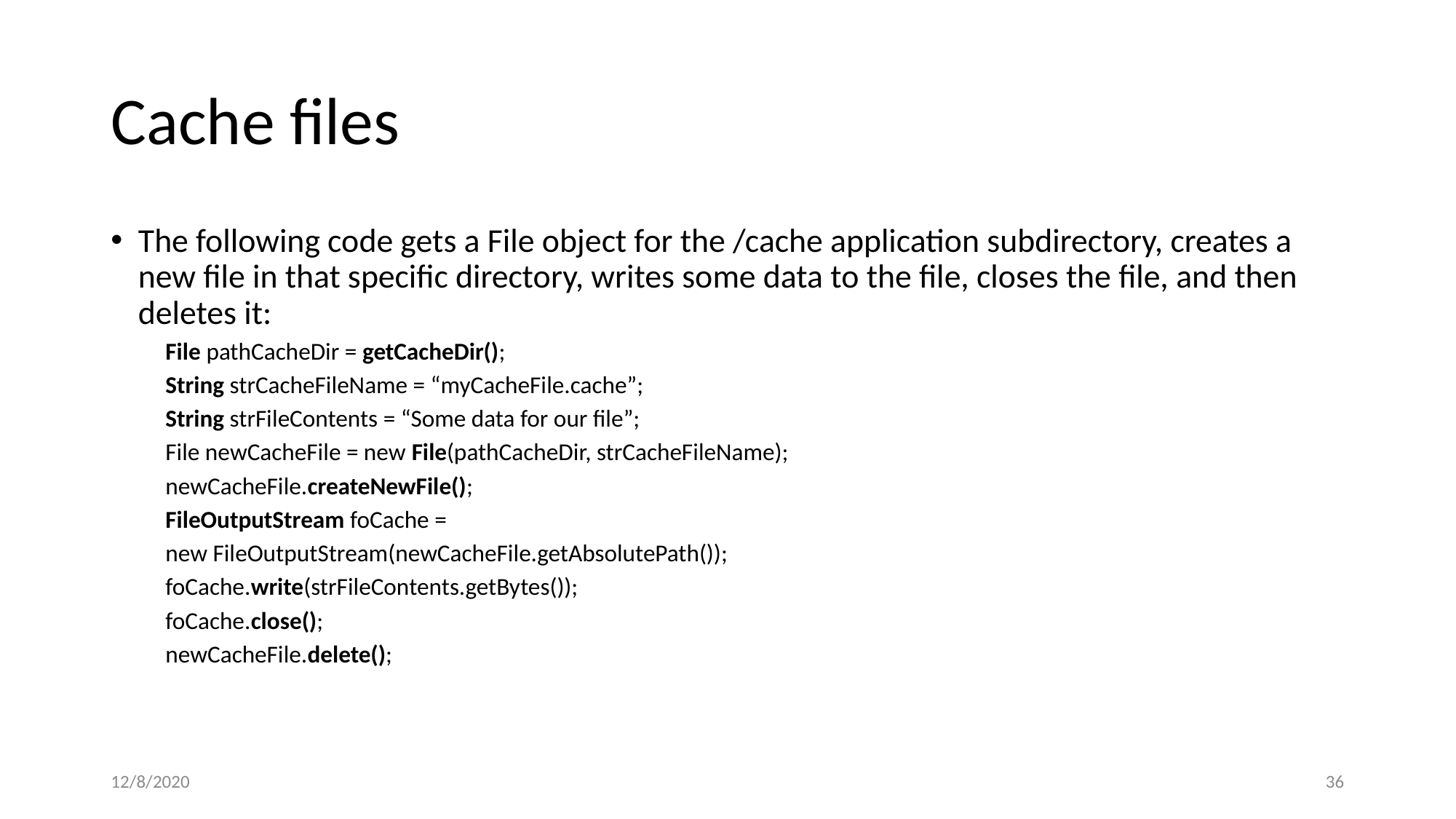

# Cache files
The following code gets a File object for the /cache application subdirectory, creates a new file in that specific directory, writes some data to the file, closes the file, and then deletes it:
File pathCacheDir = getCacheDir();
String strCacheFileName = “myCacheFile.cache”;
String strFileContents = “Some data for our file”;
File newCacheFile = new File(pathCacheDir, strCacheFileName);
newCacheFile.createNewFile();
FileOutputStream foCache =
new FileOutputStream(newCacheFile.getAbsolutePath());
foCache.write(strFileContents.getBytes());
foCache.close();
newCacheFile.delete();
12/8/2020
36